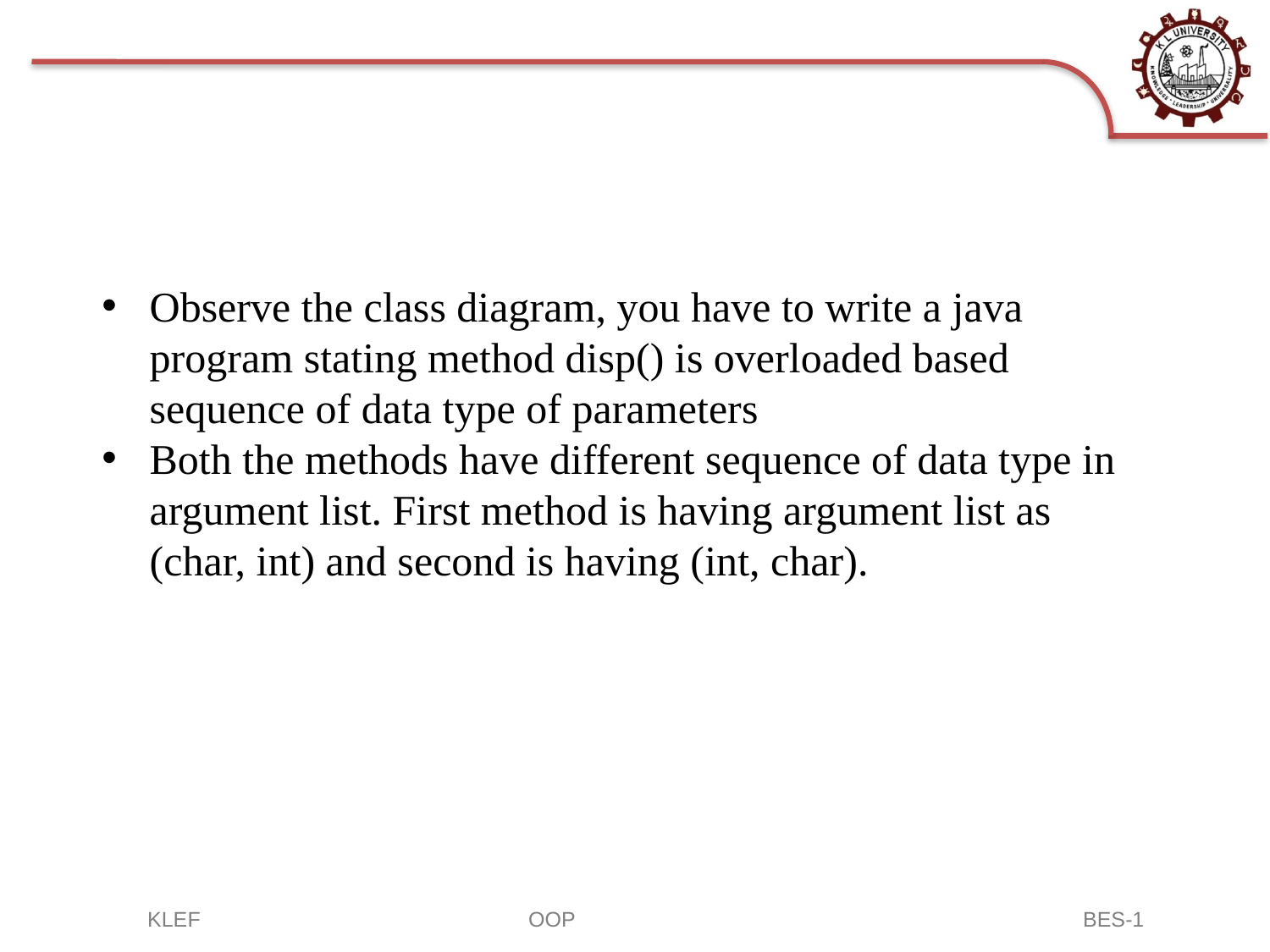

Observe the class diagram, you have to write a java program stating method disp() is overloaded based sequence of data type of parameters
Both the methods have different sequence of data type in argument list. First method is having argument list as (char, int) and second is having (int, char).
KLEF                                                 	OOP                                                                                      BES-1